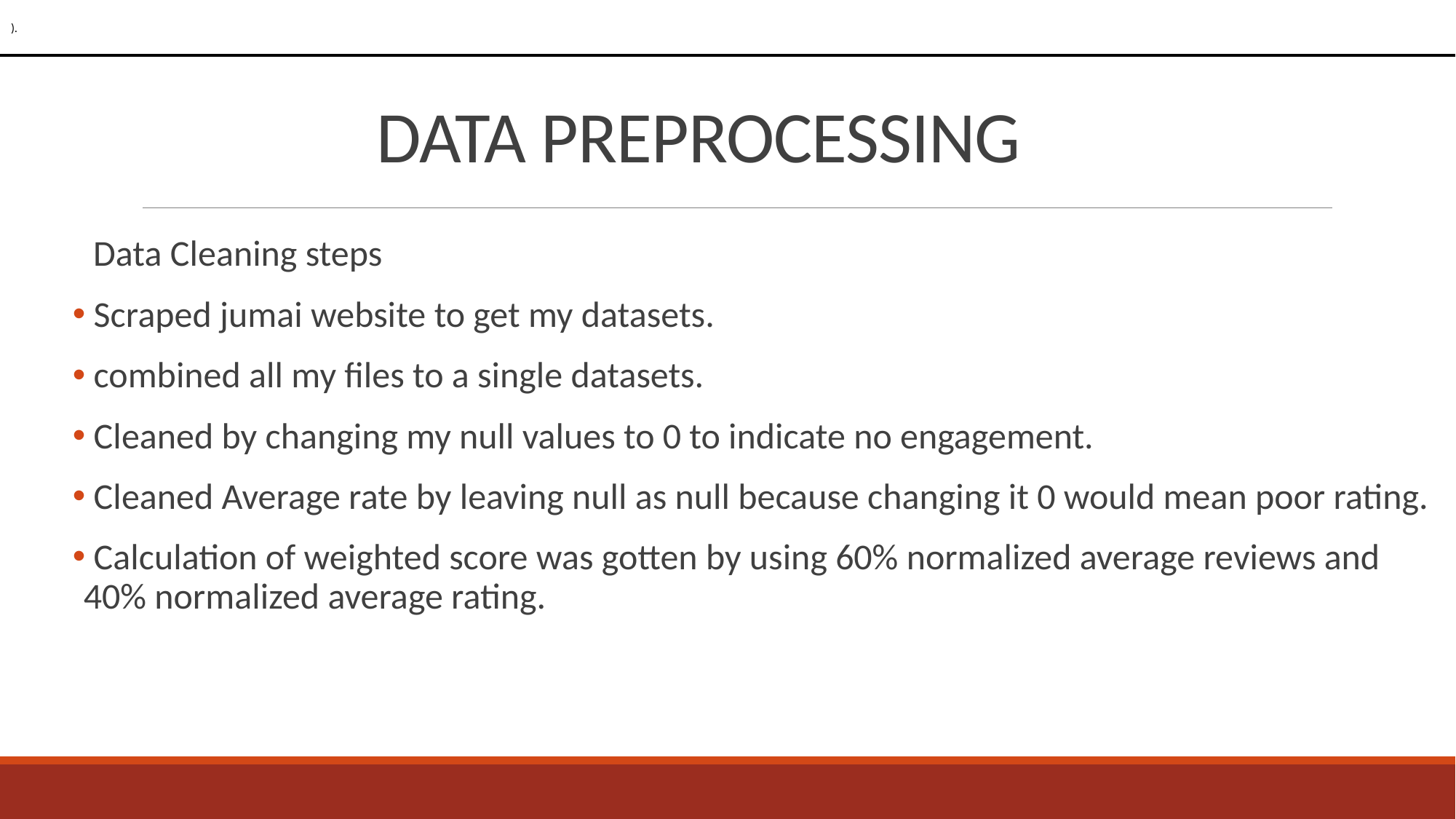

).

# DATA PREPROCESSING
 Data Cleaning steps
 Scraped jumai website to get my datasets.
 combined all my files to a single datasets.
 Cleaned by changing my null values to 0 to indicate no engagement.
 Cleaned Average rate by leaving null as null because changing it 0 would mean poor rating.
 Calculation of weighted score was gotten by using 60% normalized average reviews and 40% normalized average rating.